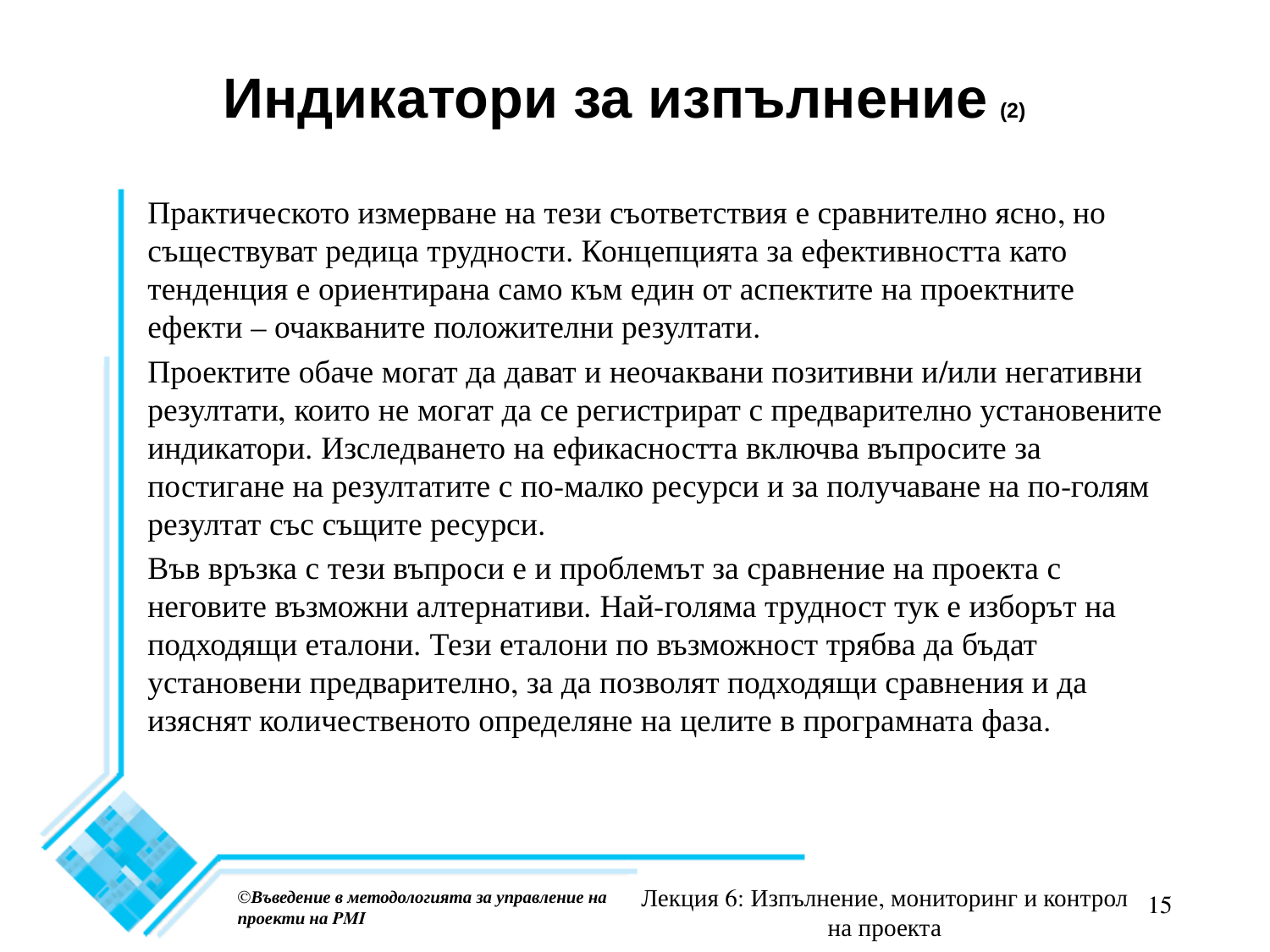

# Индикатори за изпълнение (2)
Практическото измерване на тези съответствия е сравнително ясно, но съществуват редица трудности. Концепцията за ефективността като тенденция е ориентирана само към един от аспектите на проектните ефекти – очакваните положителни резултати.
Проектите обаче могат да дават и неочаквани позитивни и/или негативни резултати, които не могат да се регистрират с предварително установените индикатори. Изследването на ефикасността включва въпросите за постигане на резултатите с по-малко ресурси и за получаване на по-голям резултат със същите ресурси.
Във връзка с тези въпроси е и проблемът за сравнение на проекта с неговите възможни алтернативи. Най-голяма трудност тук е изборът на подходящи еталони. Тези еталони по възможност трябва да бъдат установени предварително, за да позволят подходящи сравнения и да изяснят количественото определяне на целите в програмната фаза.
Лекция 6: Изпълнение, мониторинг и контрол на проекта

©Въведение в методологията за управление на проекти на PMI

15